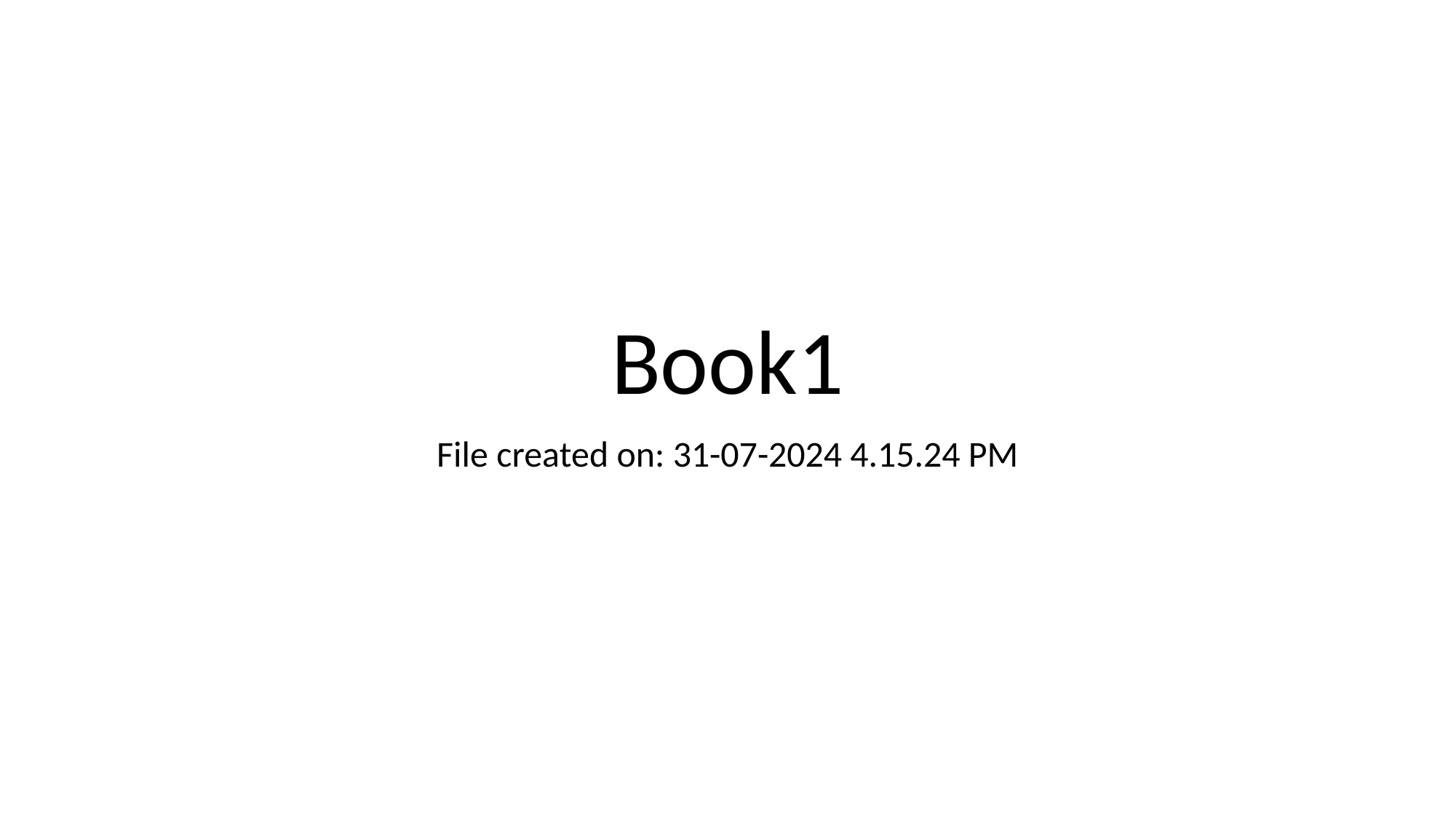

# Book1
File created on: 31-07-2024 4.15.24 PM